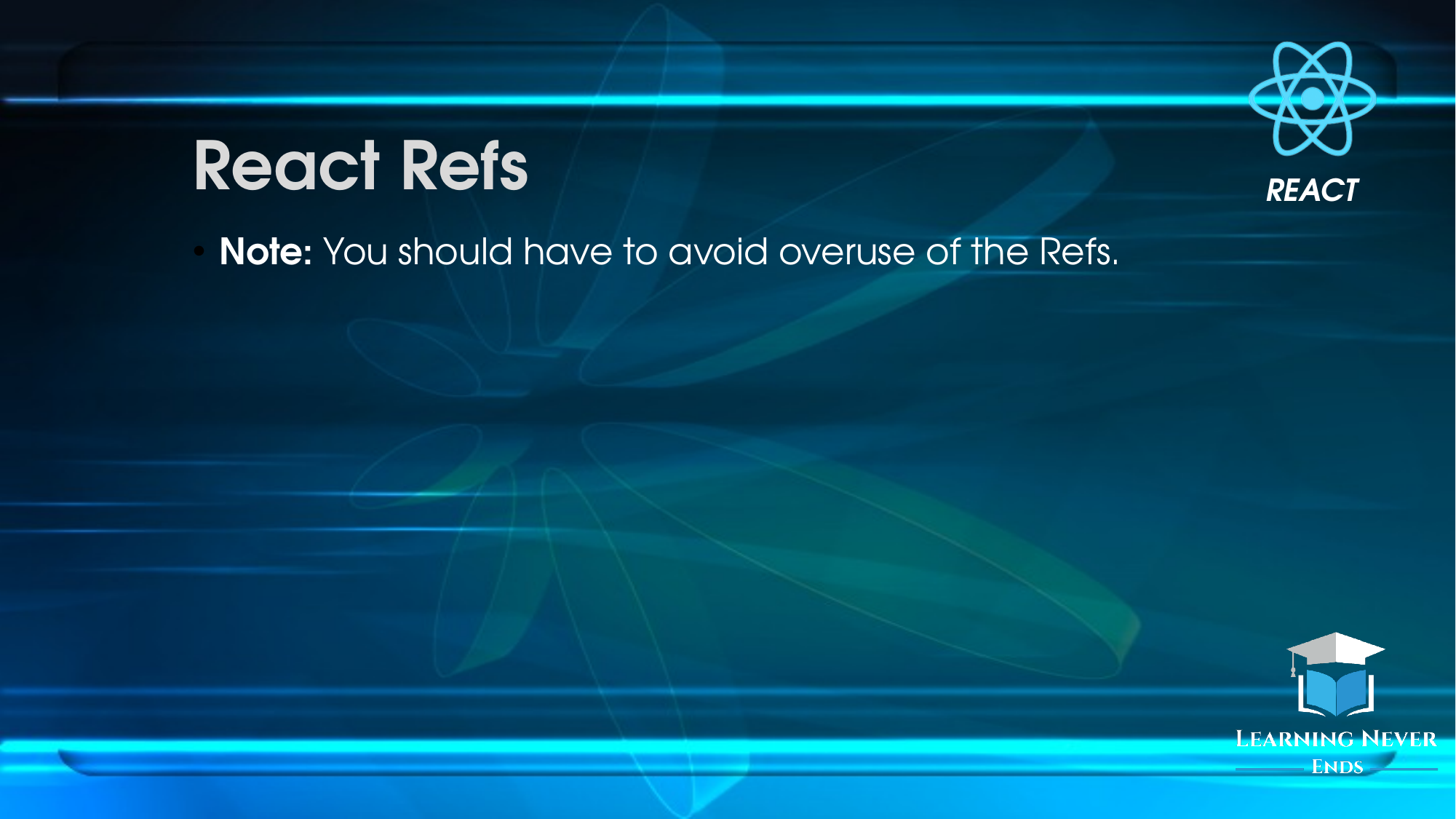

# React Refs
Note: You should have to avoid overuse of the Refs.